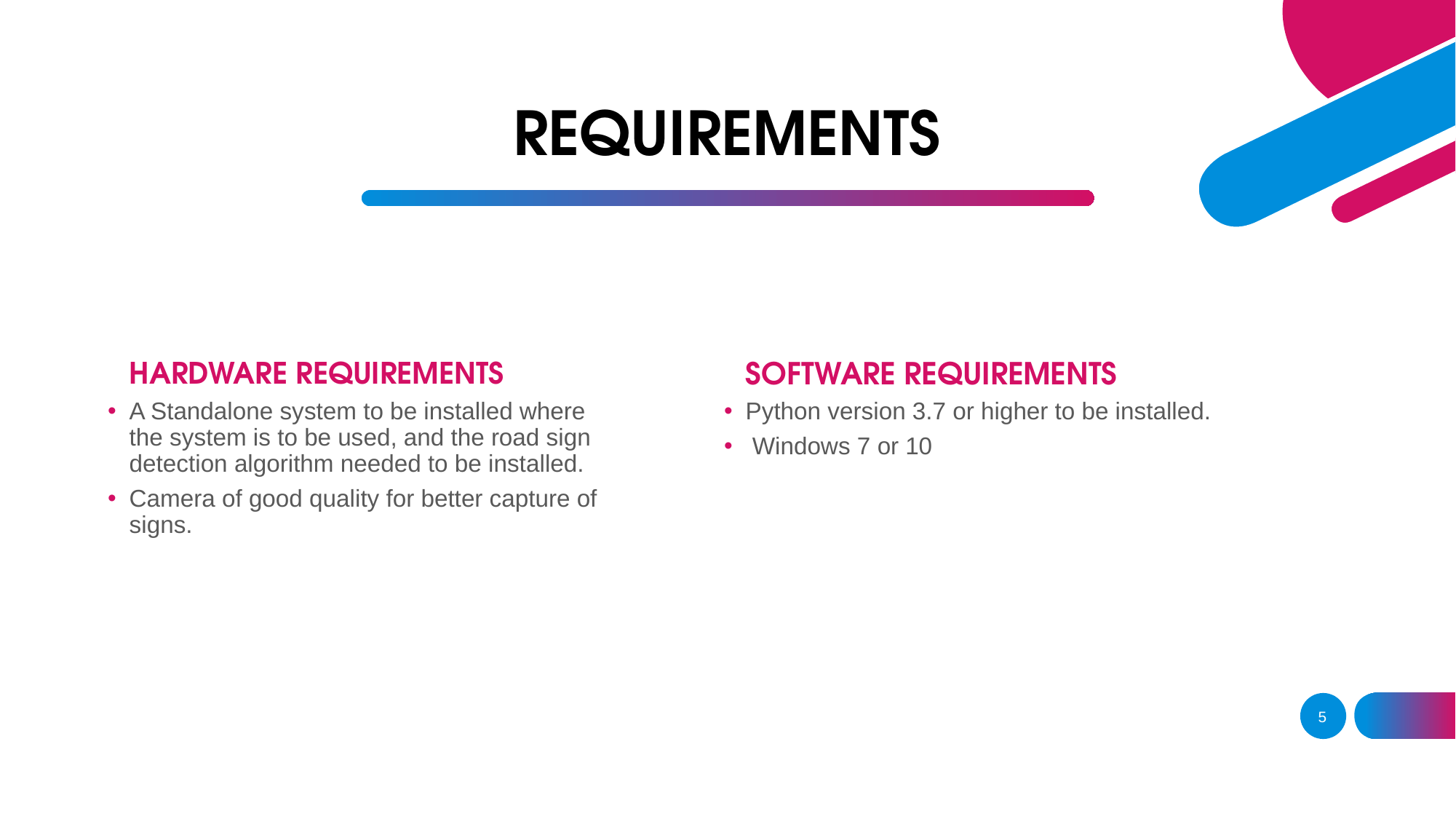

# REQUIREMENTS
HARDWARE REQUIREMENTS
SOFTWARE REQUIREMENTS
A Standalone system to be installed where the system is to be used, and the road sign detection algorithm needed to be installed.
Camera of good quality for better capture of signs.
Python version 3.7 or higher to be installed.
 Windows 7 or 10
5